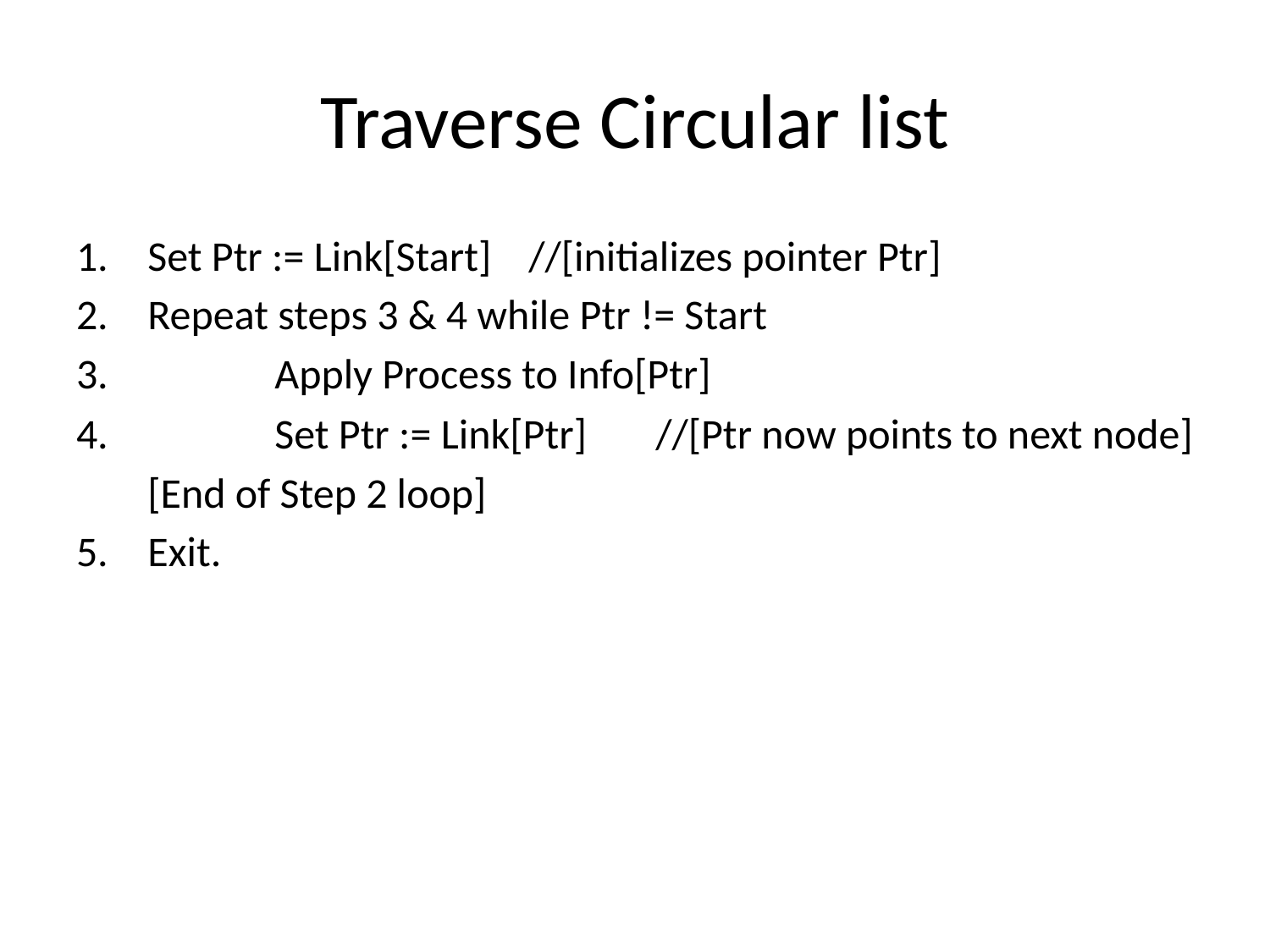

# Traverse Circular list
Set Ptr := Link[Start]	//[initializes pointer Ptr]
Repeat steps 3 & 4 while Ptr != Start
  	Apply Process to Info[Ptr]
 	Set Ptr := Link[Ptr]	//[Ptr now points to next node]
	[End of Step 2 loop]
5.	Exit.